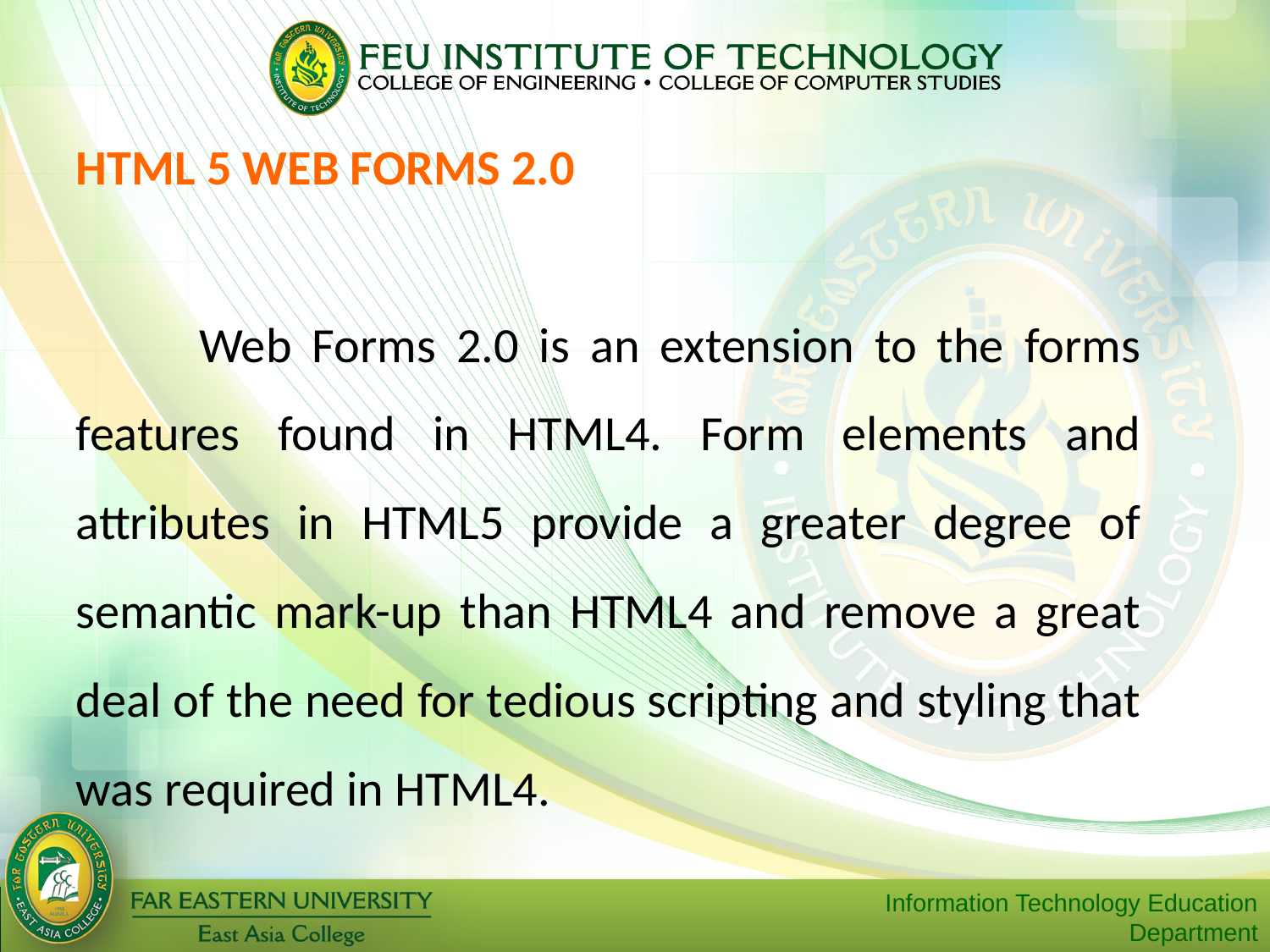

HTML 5 WEB FORMS 2.0

      Web Forms 2.0 is an extension to the forms features found in HTML4. Form elements and attributes in HTML5 provide a greater degree of semantic mark-up than HTML4 and remove a great deal of the need for tedious scripting and styling that was required in HTML4.